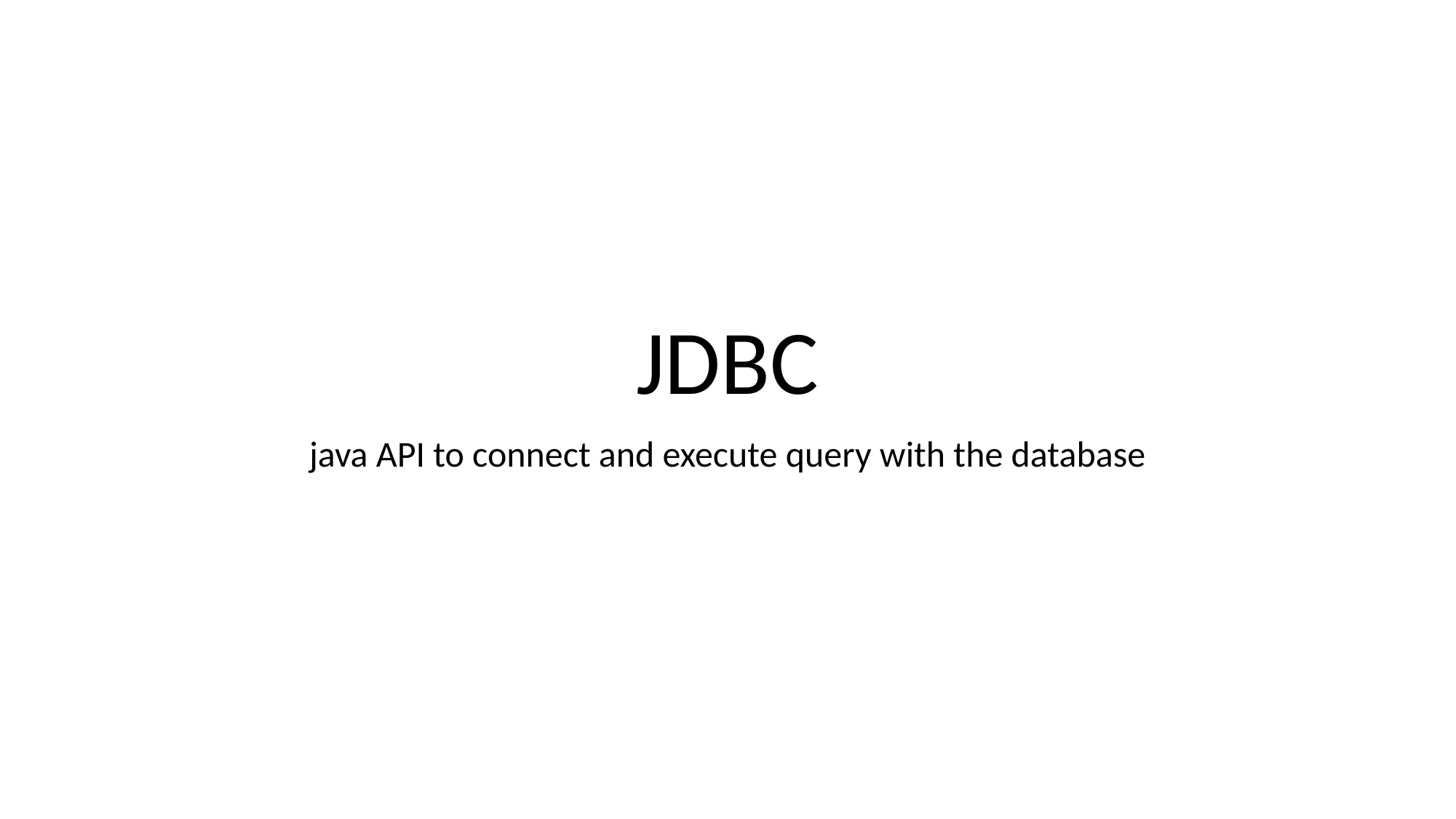

# JDBC
java API to connect and execute query with the database